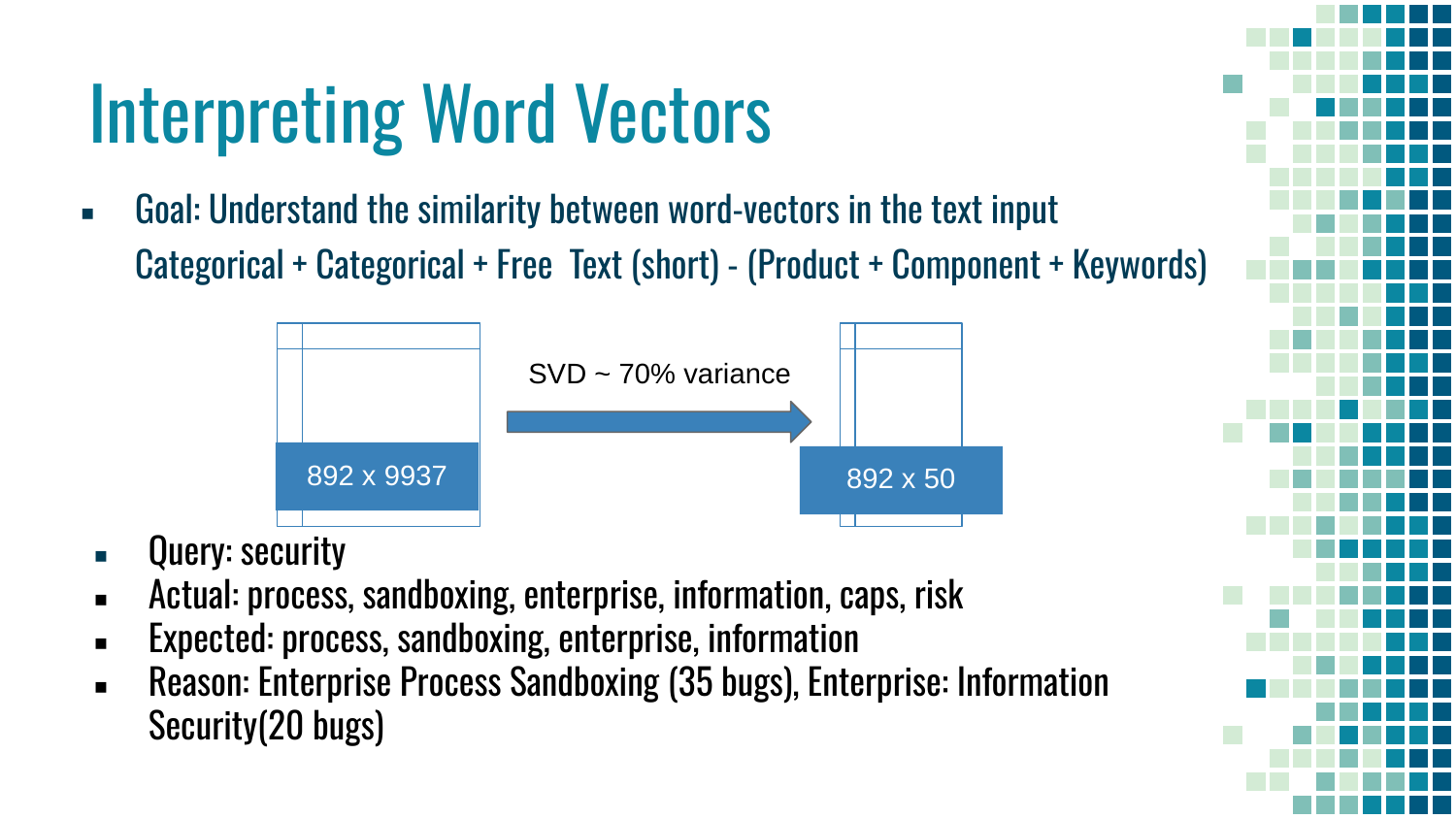

# Interpreting Word Vectors
Goal: Understand the similarity between word-vectors in the text input
Categorical + Categorical + Free  Text (short) - (Product + Component + Keywords)

SVD ~ 70% variance

892 x 9937
892 x 50

Query: security
Actual: process, sandboxing, enterprise, information, caps, risk
Expected: process, sandboxing, enterprise, information
Reason: Enterprise Process Sandboxing (35 bugs), Enterprise: Information Security(20 bugs)